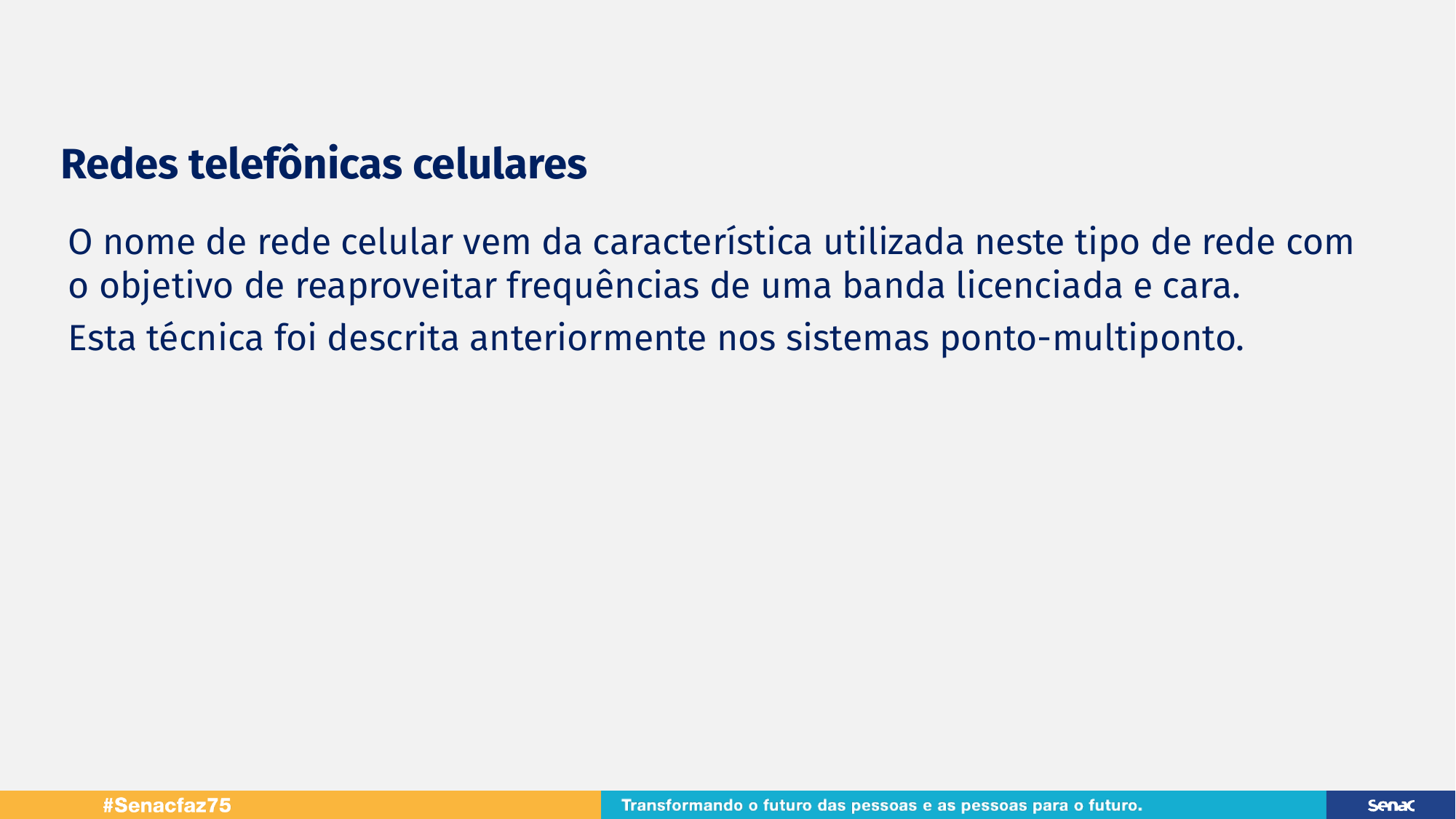

Redes telefônicas celulares
O nome de rede celular vem da característica utilizada neste tipo de rede com o objetivo de reaproveitar frequências de uma banda licenciada e cara.
Esta técnica foi descrita anteriormente nos sistemas ponto-multiponto.